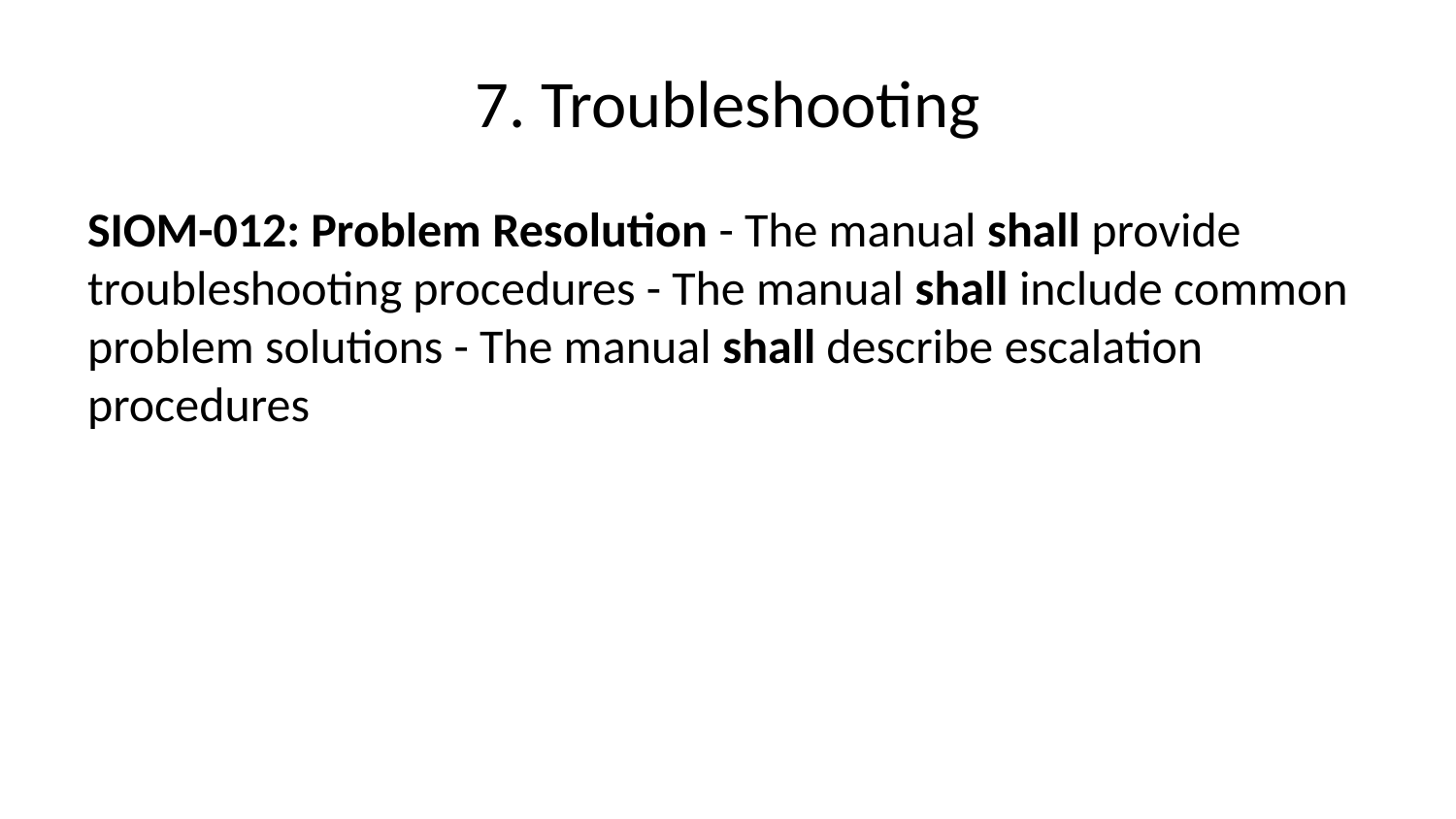

# 7. Troubleshooting
SIOM-012: Problem Resolution - The manual shall provide troubleshooting procedures - The manual shall include common problem solutions - The manual shall describe escalation procedures